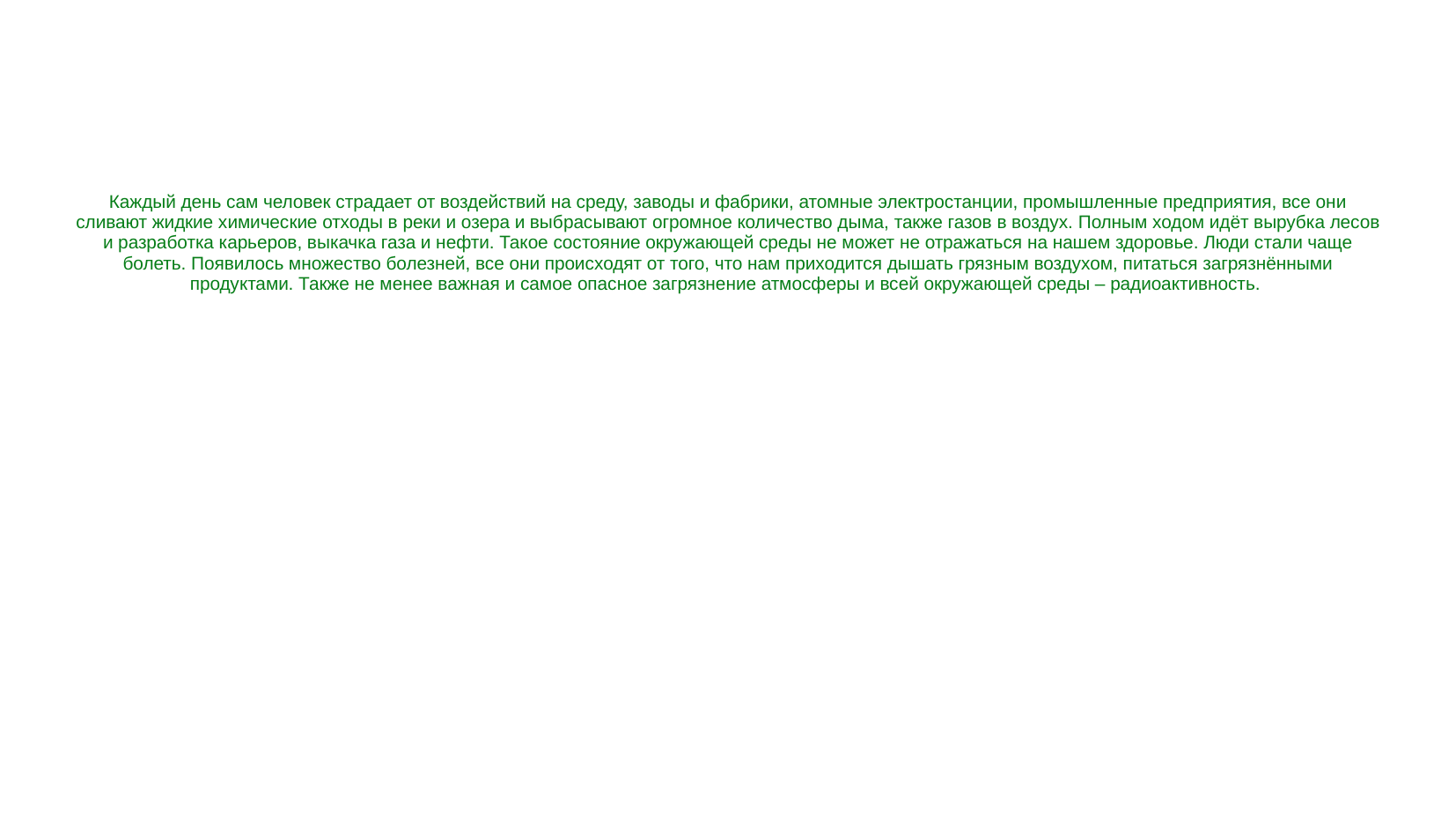

Каждый день сам человек страдает от воздействий на среду, заводы и фабрики, атомные электростанции, промышленные предприятия, все они сливают жидкие химические отходы в реки и озера и выбрасывают огромное количество дыма, также газов в воздух. Полным ходом идёт вырубка лесов и разработка карьеров, выкачка газа и нефти. Такое состояние окружающей среды не может не отражаться на нашем здоровье. Люди стали чаще болеть. Появилось множество болезней, все они происходят от того, что нам приходится дышать грязным воздухом, питаться загрязнёнными продуктами. Также не менее важная и самое опасное загрязнение атмосферы и всей окружающей среды – радиоактивность.